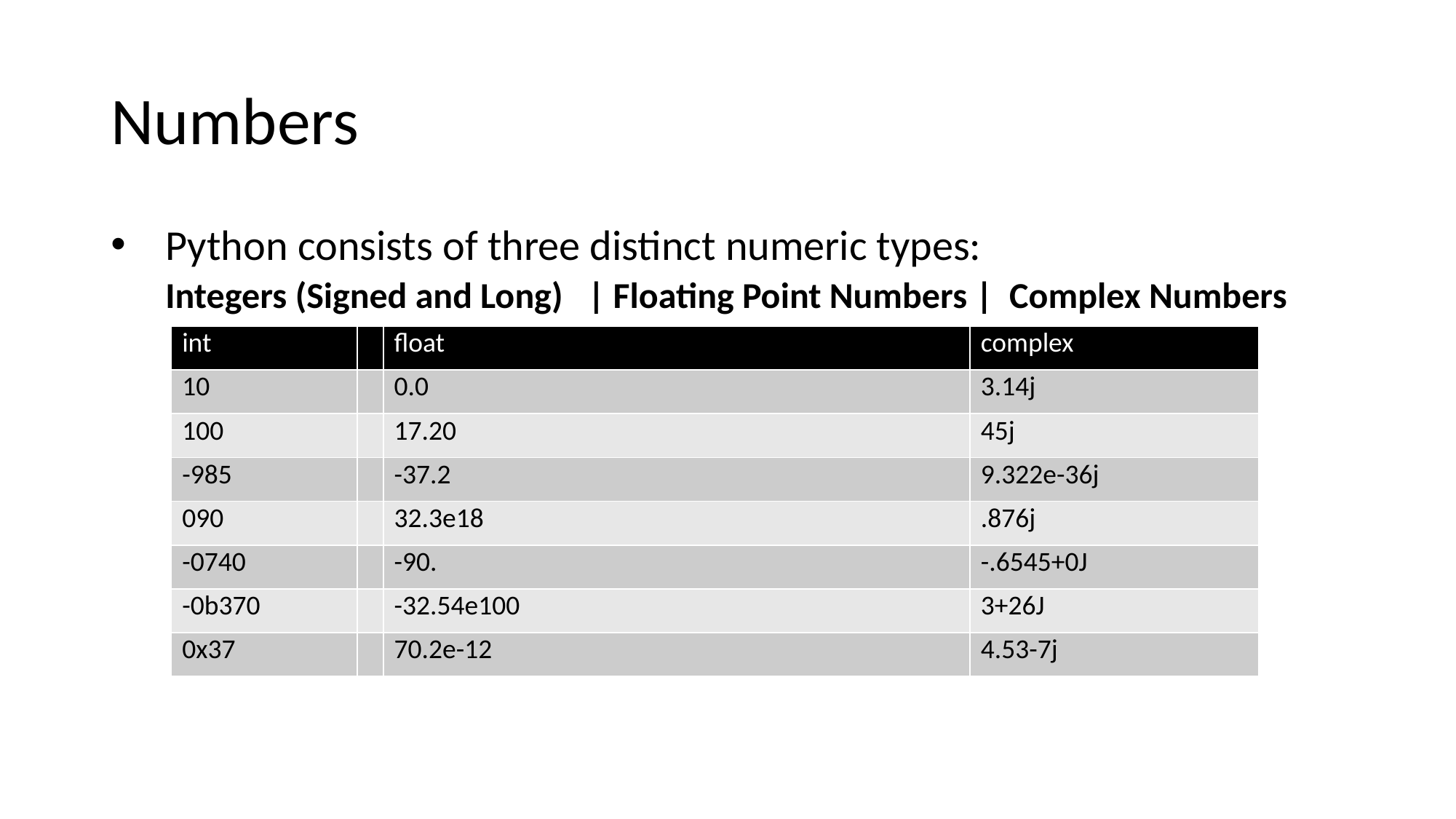

# Numbers
Python consists of three distinct numeric types:
Integers (Signed and Long)   | Floating Point Numbers |  Complex Numbers

| int |  | float | complex |
| --- | --- | --- | --- |
| 10 |  | 0.0 | 3.14j |
| 100 |  | 17.20 | 45j |
| -985 |  | -37.2 | 9.322e-36j |
| 090 |  | 32.3e18 | .876j |
| -0740 |  | -90. | -.6545+0J |
| -0b370 |  | -32.54e100 | 3+26J |
| 0x37 |  | 70.2e-12 | 4.53-7j |